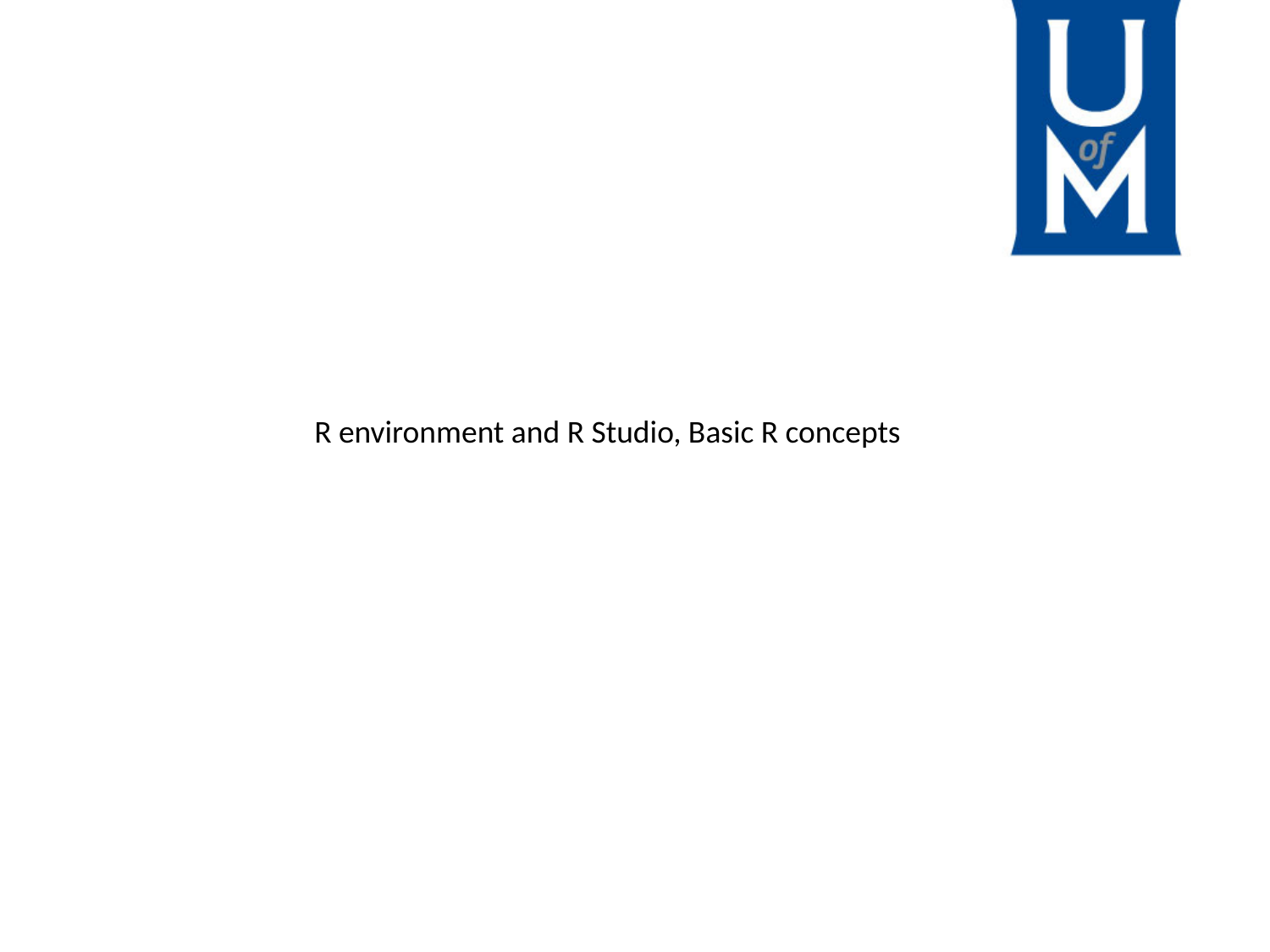

R environment and R Studio, Basic R concepts